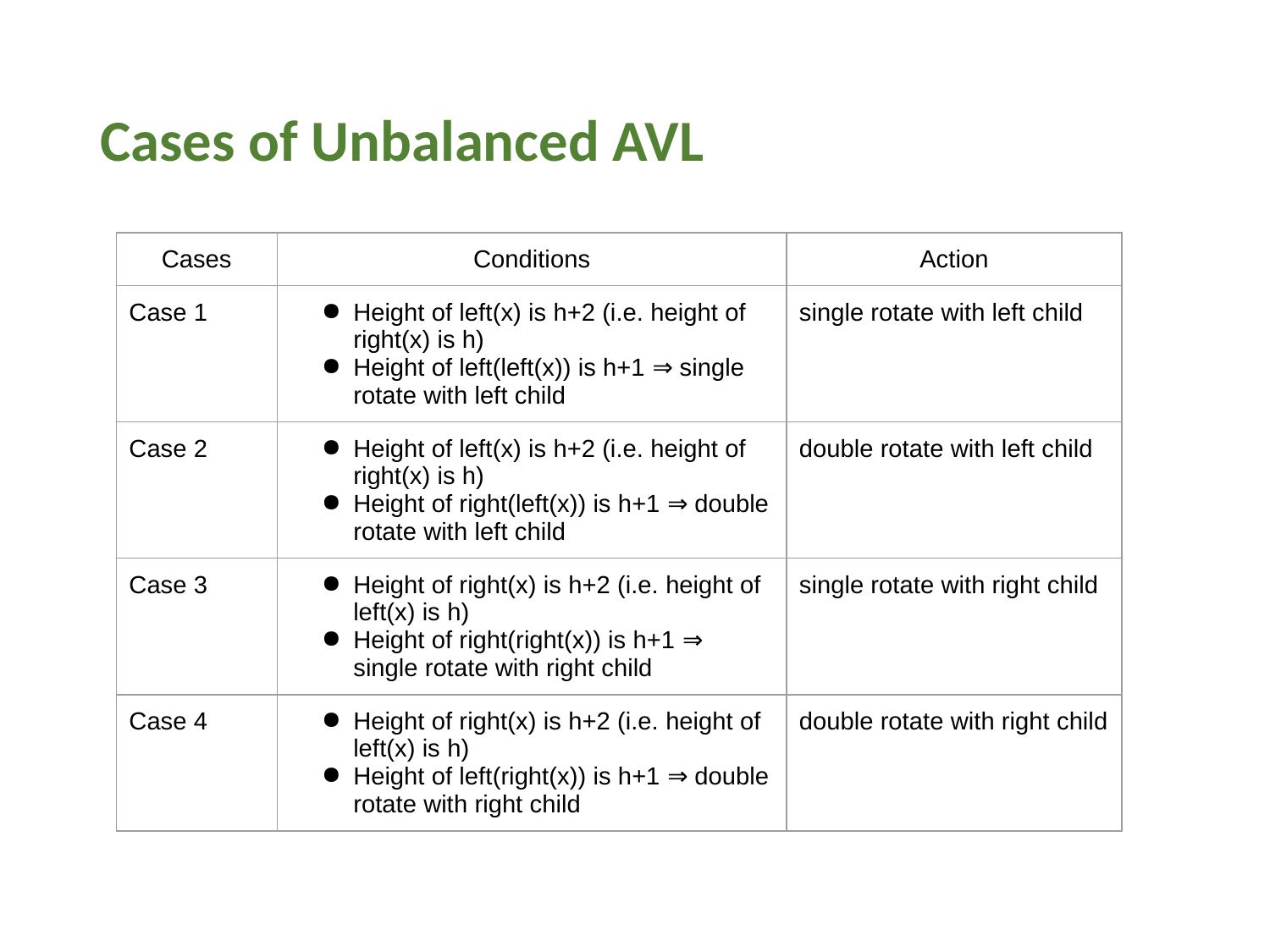

# Cases of Unbalanced AVL
| Cases | Conditions | Action |
| --- | --- | --- |
| Case 1 | Height of left(x) is h+2 (i.e. height of right(x) is h) Height of left(left(x)) is h+1 ⇒ single rotate with left child | single rotate with left child |
| Case 2 | Height of left(x) is h+2 (i.e. height of right(x) is h) Height of right(left(x)) is h+1 ⇒ double rotate with left child | double rotate with left child |
| Case 3 | Height of right(x) is h+2 (i.e. height of left(x) is h) Height of right(right(x)) is h+1 ⇒ single rotate with right child | single rotate with right child |
| Case 4 | Height of right(x) is h+2 (i.e. height of left(x) is h) Height of left(right(x)) is h+1 ⇒ double rotate with right child | double rotate with right child |